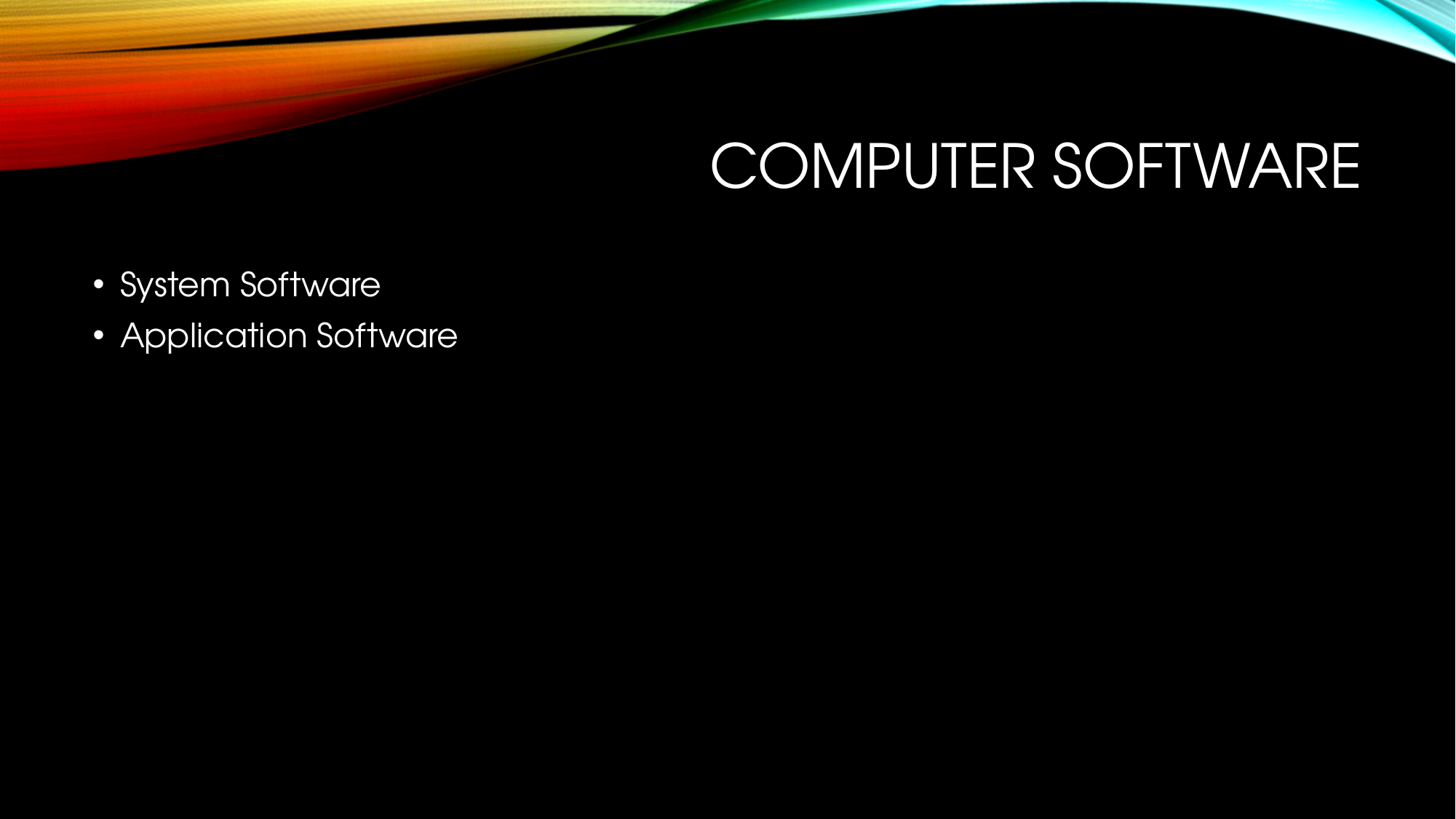

# Computer Software
System Software
Application Software